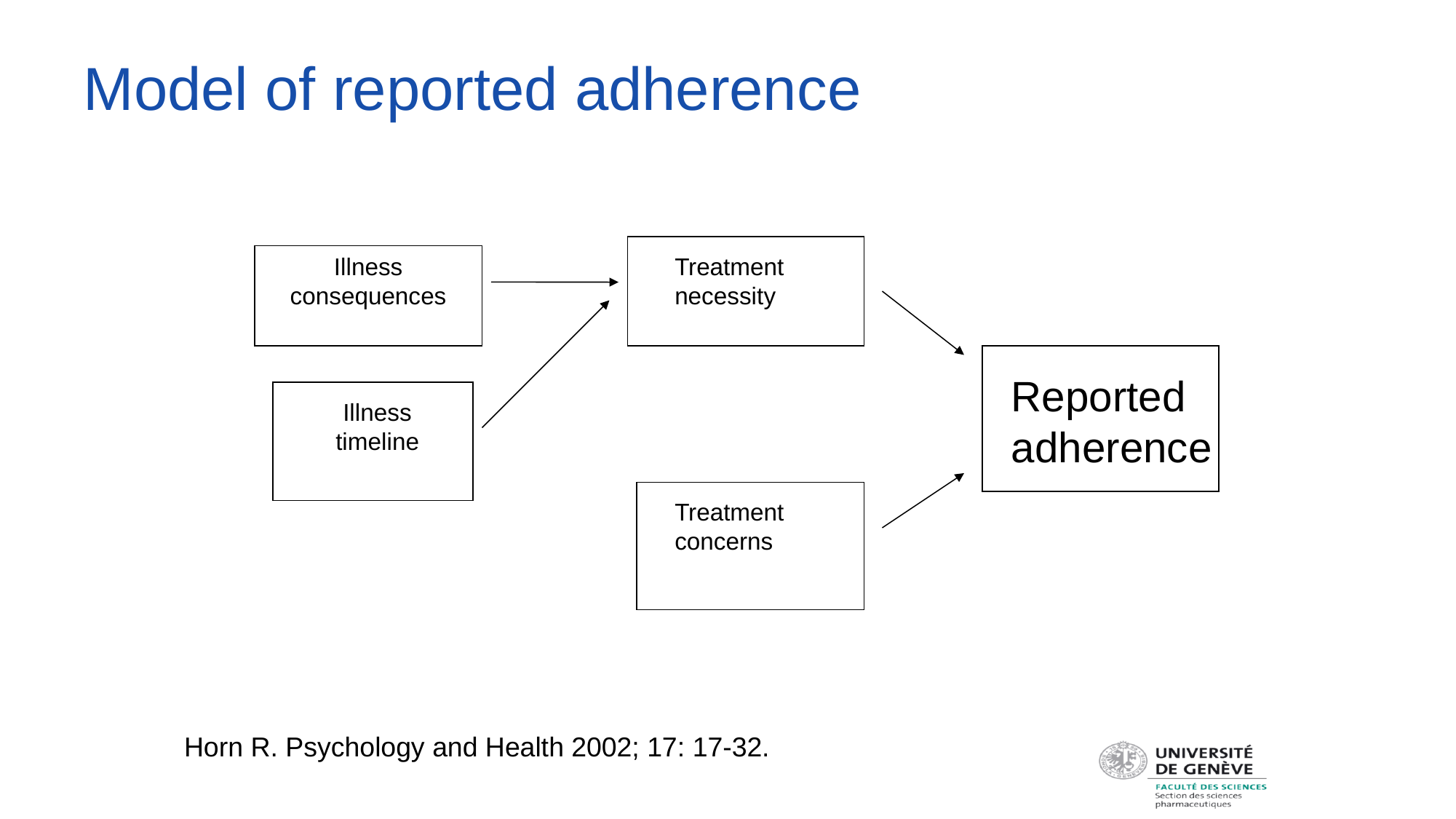

# Model of reported adherence

Treatment necessity
Illness consequences

Reported adherence

Illness timeline

Treatment concerns
Horn R. Psychology and Health 2002; 17: 17-32.